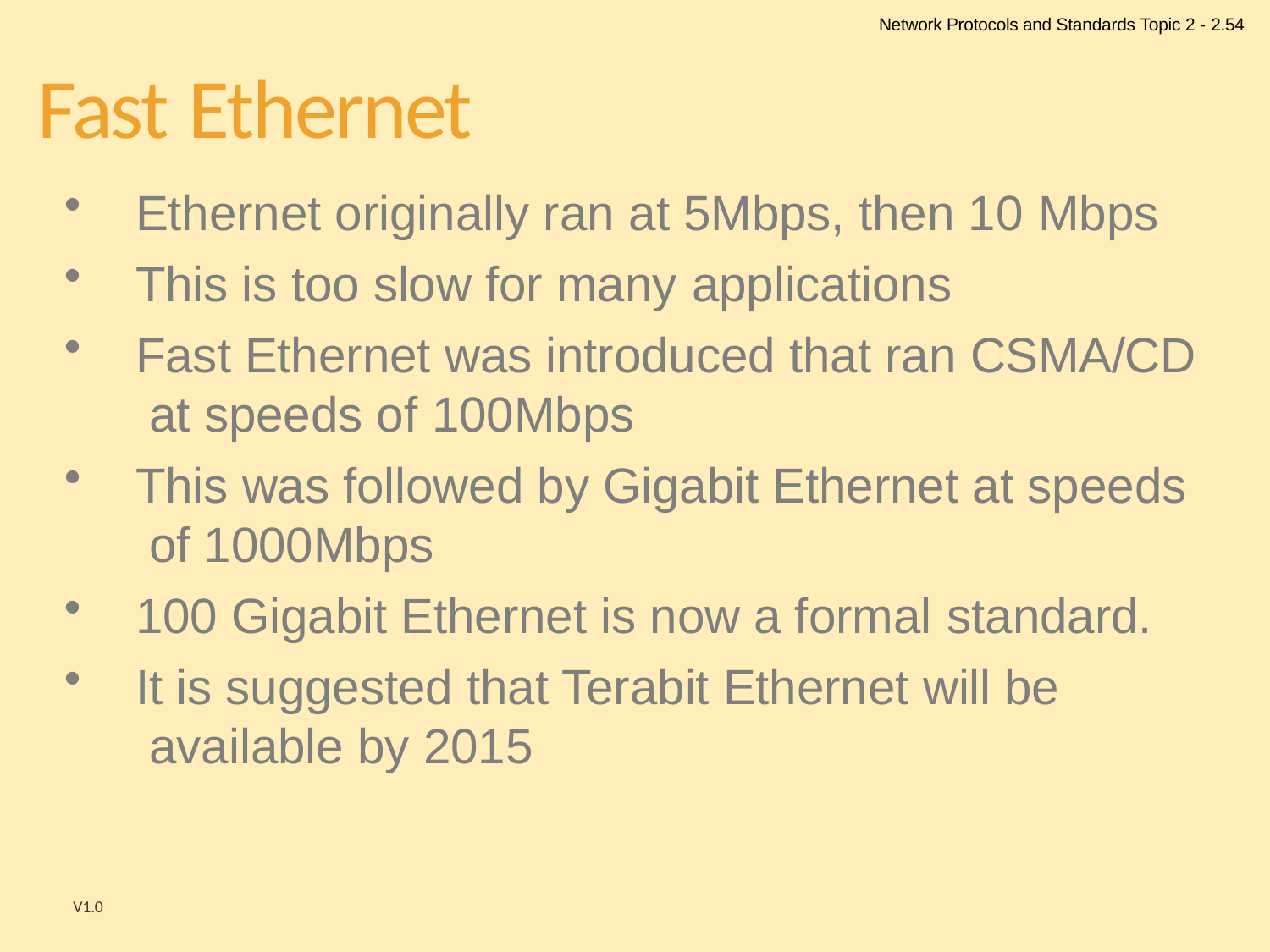

Network Protocols and Standards Topic 2 - 2.54
# Fast Ethernet
Ethernet originally ran at 5Mbps, then 10 Mbps
This is too slow for many applications
Fast Ethernet was introduced that ran CSMA/CD  at speeds of 100Mbps
This was followed by Gigabit Ethernet at speeds  of 1000Mbps
100 Gigabit Ethernet is now a formal standard.
It is suggested that Terabit Ethernet will be  available by 2015
V1.0